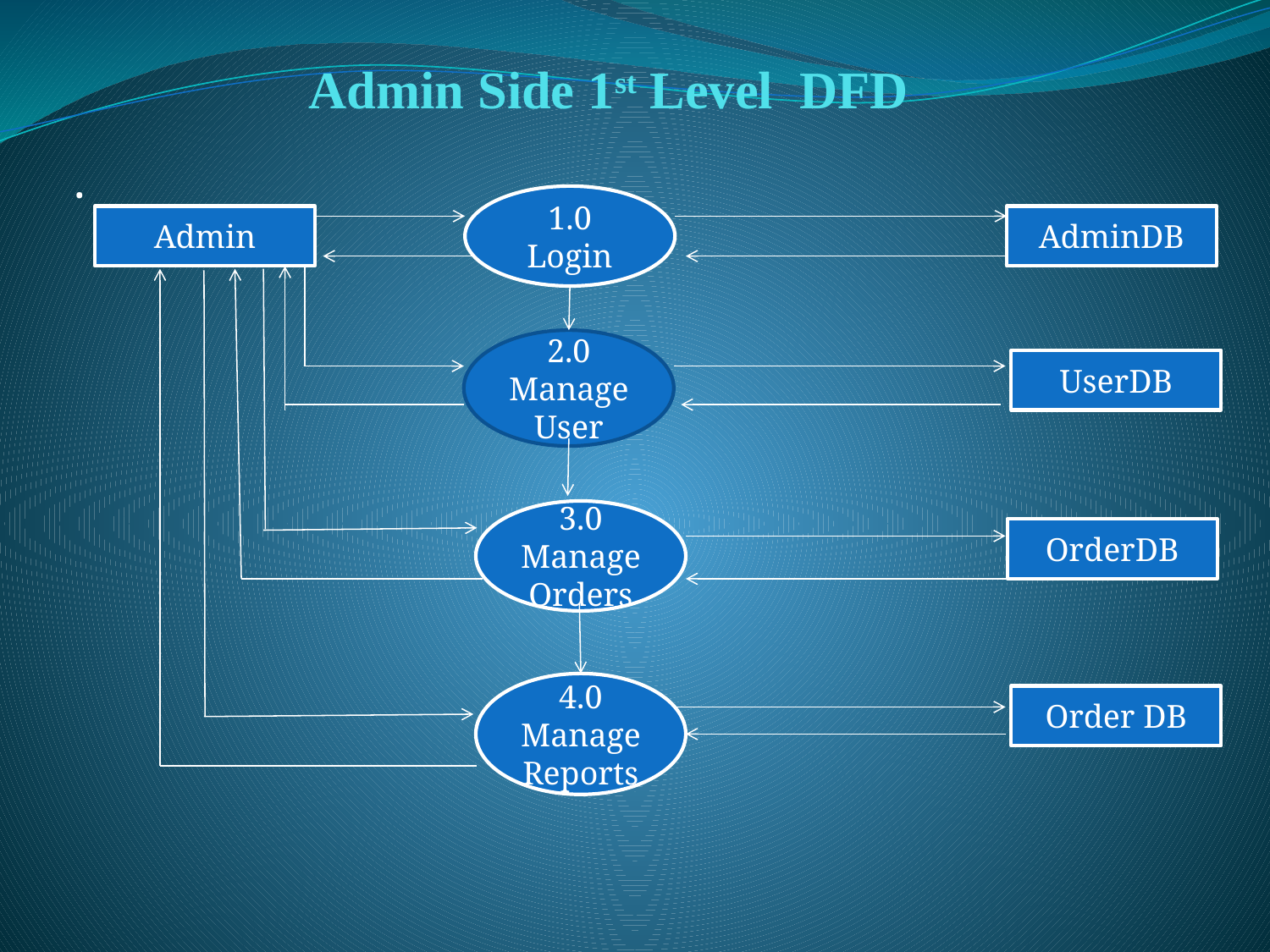

# Admin Side 1st Level  DFD
.
1.0
Login
Admin
AdminDB
2.0
Manage User
UserDB
3.0
Manage Orders
OrderDB
4.0
Manage Reports
Order DB